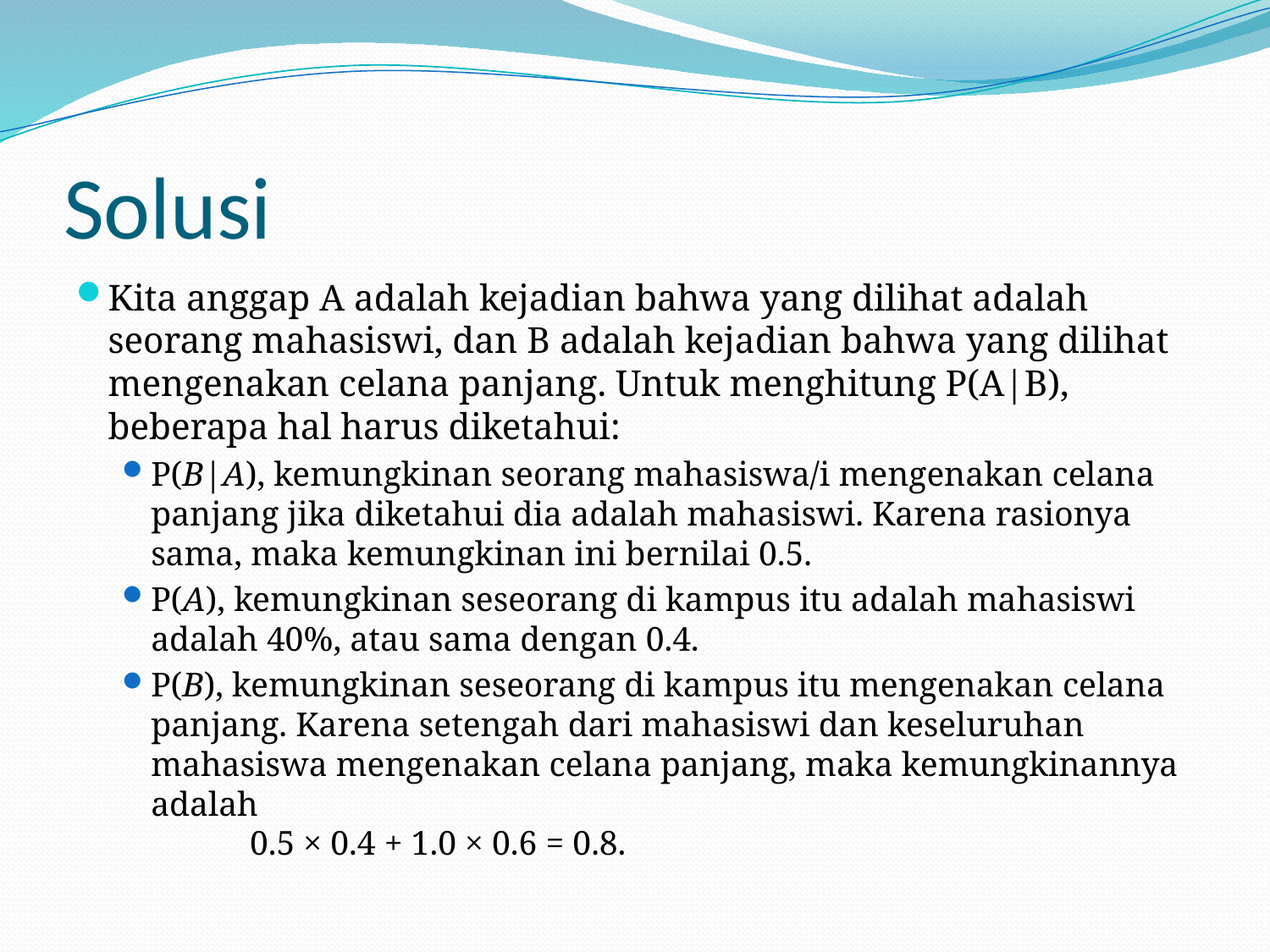

# Solusi
Kita anggap A adalah kejadian bahwa yang dilihat adalah seorang mahasiswi, dan B adalah kejadian bahwa yang dilihat mengenakan celana panjang. Untuk menghitung P(A|B), beberapa hal harus diketahui:
P(B|A), kemungkinan seorang mahasiswa/i mengenakan celana panjang jika diketahui dia adalah mahasiswi. Karena rasionya sama, maka kemungkinan ini bernilai 0.5.
P(A), kemungkinan seseorang di kampus itu adalah mahasiswi adalah 40%, atau sama dengan 0.4.
P(B), kemungkinan seseorang di kampus itu mengenakan celana panjang. Karena setengah dari mahasiswi dan keseluruhan mahasiswa mengenakan celana panjang, maka kemungkinannya adalah
	0.5 × 0.4 + 1.0 × 0.6 = 0.8.